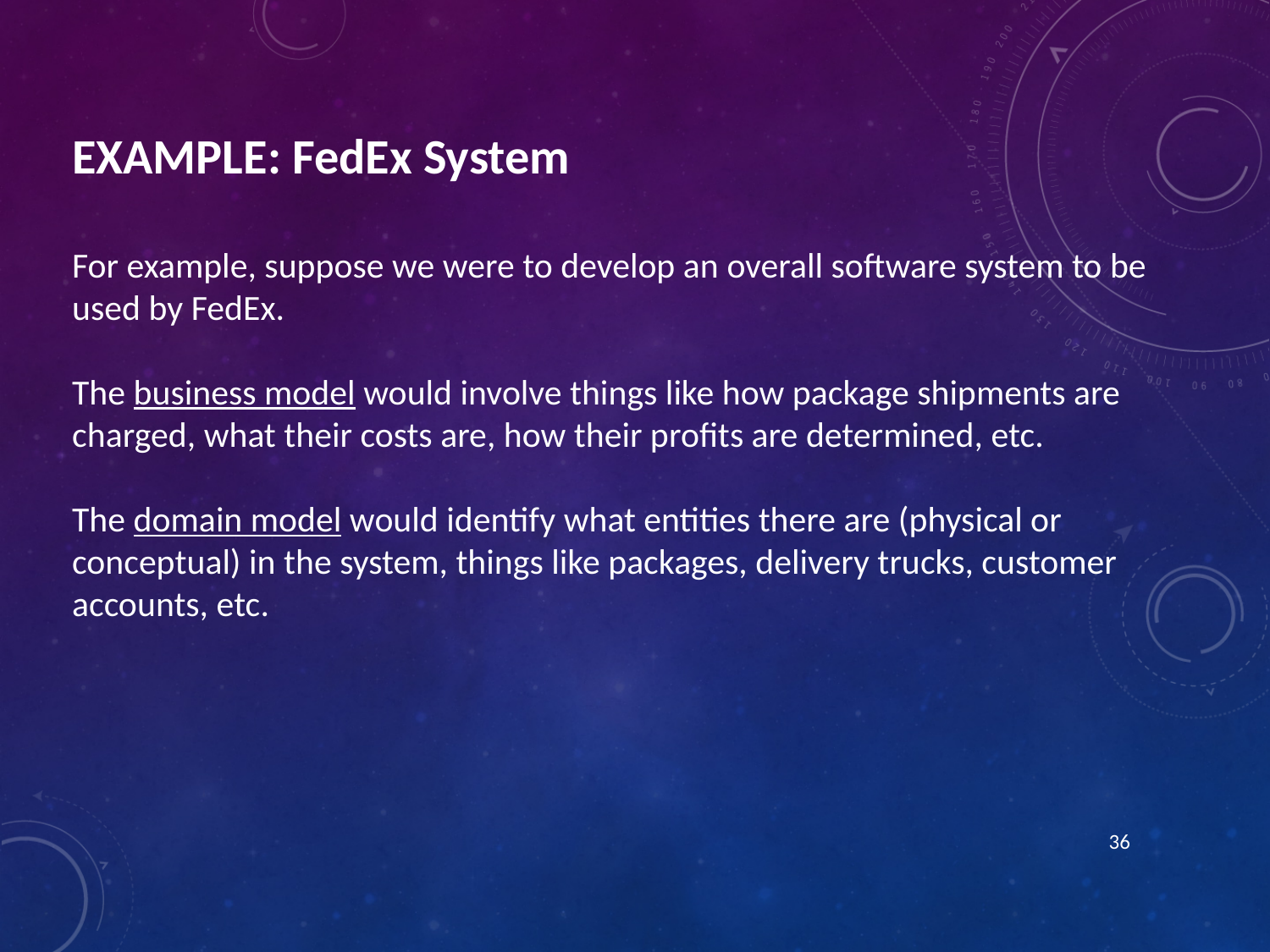

EXAMPLE: FedEx System

For example, suppose we were to develop an overall software system to be used by FedEx.

The business model would involve things like how package shipments are charged, what their costs are, how their profits are determined, etc.

The domain model would identify what entities there are (physical or conceptual) in the system, things like packages, delivery trucks, customer accounts, etc.

36